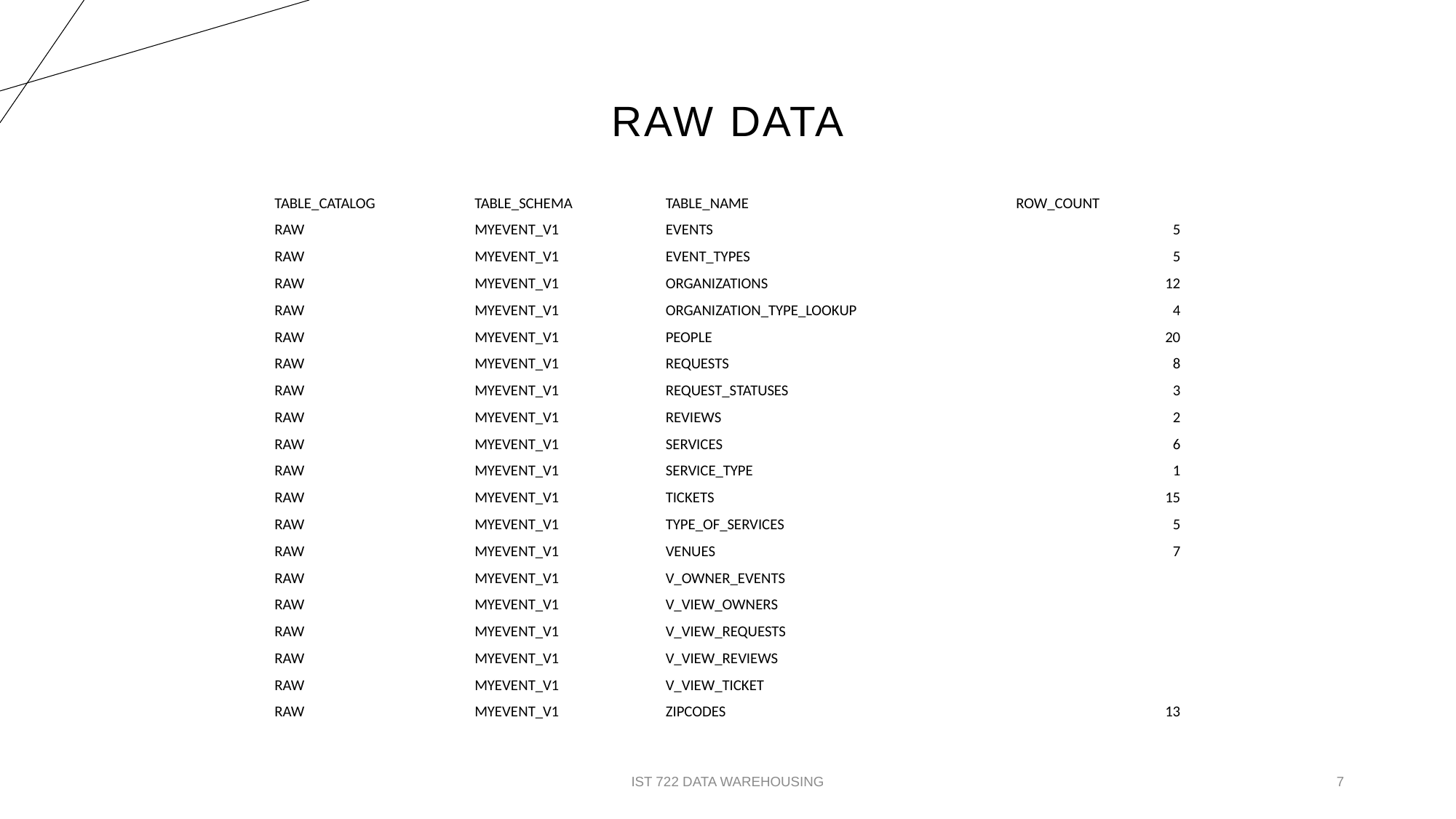

# Raw data
| TABLE\_CATALOG | TABLE\_SCHEMA | TABLE\_NAME | ROW\_COUNT |
| --- | --- | --- | --- |
| RAW | MYEVENT\_V1 | EVENTS | 5 |
| RAW | MYEVENT\_V1 | EVENT\_TYPES | 5 |
| RAW | MYEVENT\_V1 | ORGANIZATIONS | 12 |
| RAW | MYEVENT\_V1 | ORGANIZATION\_TYPE\_LOOKUP | 4 |
| RAW | MYEVENT\_V1 | PEOPLE | 20 |
| RAW | MYEVENT\_V1 | REQUESTS | 8 |
| RAW | MYEVENT\_V1 | REQUEST\_STATUSES | 3 |
| RAW | MYEVENT\_V1 | REVIEWS | 2 |
| RAW | MYEVENT\_V1 | SERVICES | 6 |
| RAW | MYEVENT\_V1 | SERVICE\_TYPE | 1 |
| RAW | MYEVENT\_V1 | TICKETS | 15 |
| RAW | MYEVENT\_V1 | TYPE\_OF\_SERVICES | 5 |
| RAW | MYEVENT\_V1 | VENUES | 7 |
| RAW | MYEVENT\_V1 | V\_OWNER\_EVENTS |  |
| RAW | MYEVENT\_V1 | V\_VIEW\_OWNERS |  |
| RAW | MYEVENT\_V1 | V\_VIEW\_REQUESTS |  |
| RAW | MYEVENT\_V1 | V\_VIEW\_REVIEWS |  |
| RAW | MYEVENT\_V1 | V\_VIEW\_TICKET |  |
| RAW | MYEVENT\_V1 | ZIPCODES | 13 |
IST 722 DATA WAREHOUSING
7